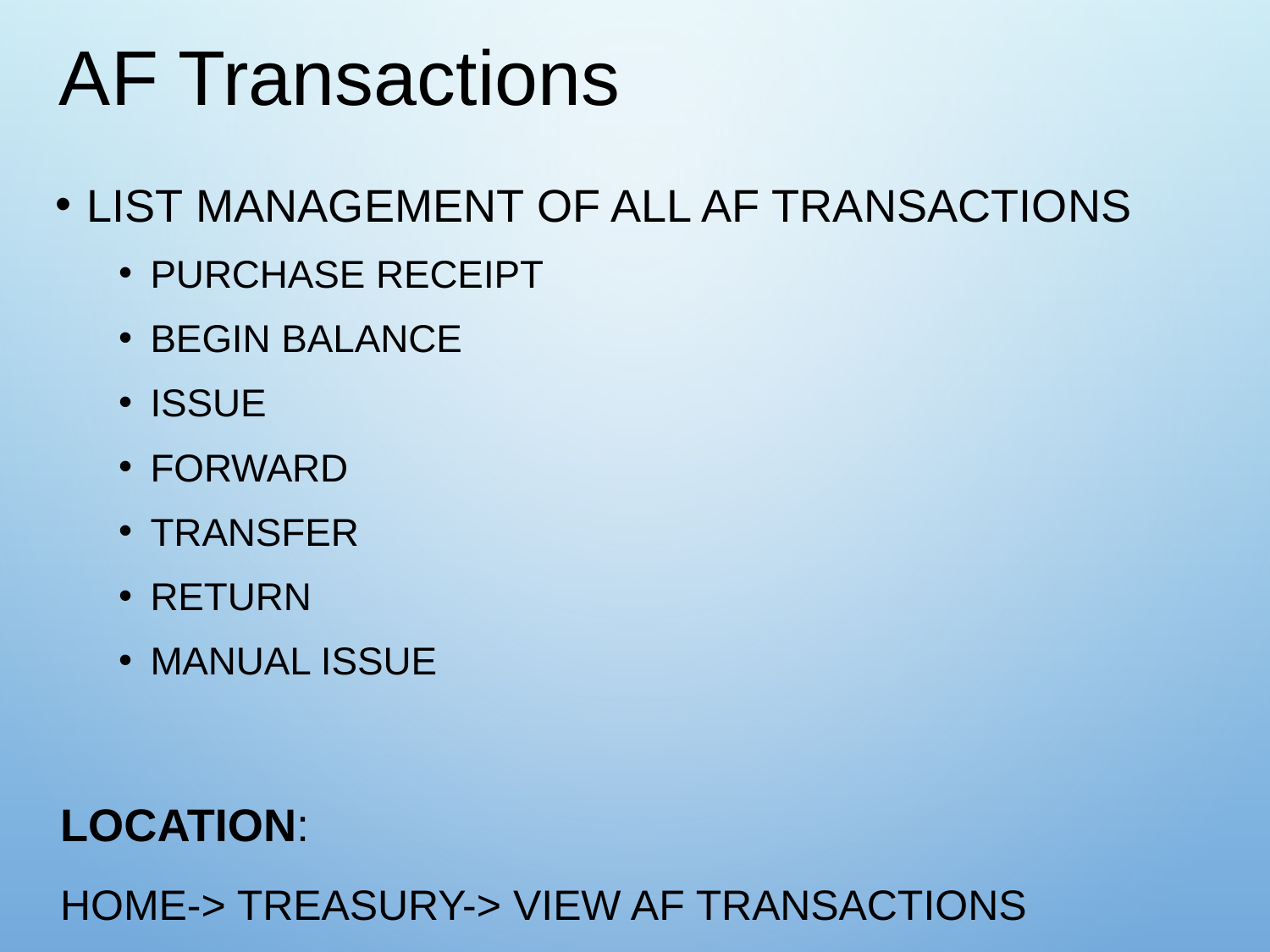

AF Transactions
List management of all AF transactions
Purchase Receipt
Begin Balance
Issue
Forward
Transfer
Return
Manual Issue

Location:
Home-> Treasury-> View AF Transactions